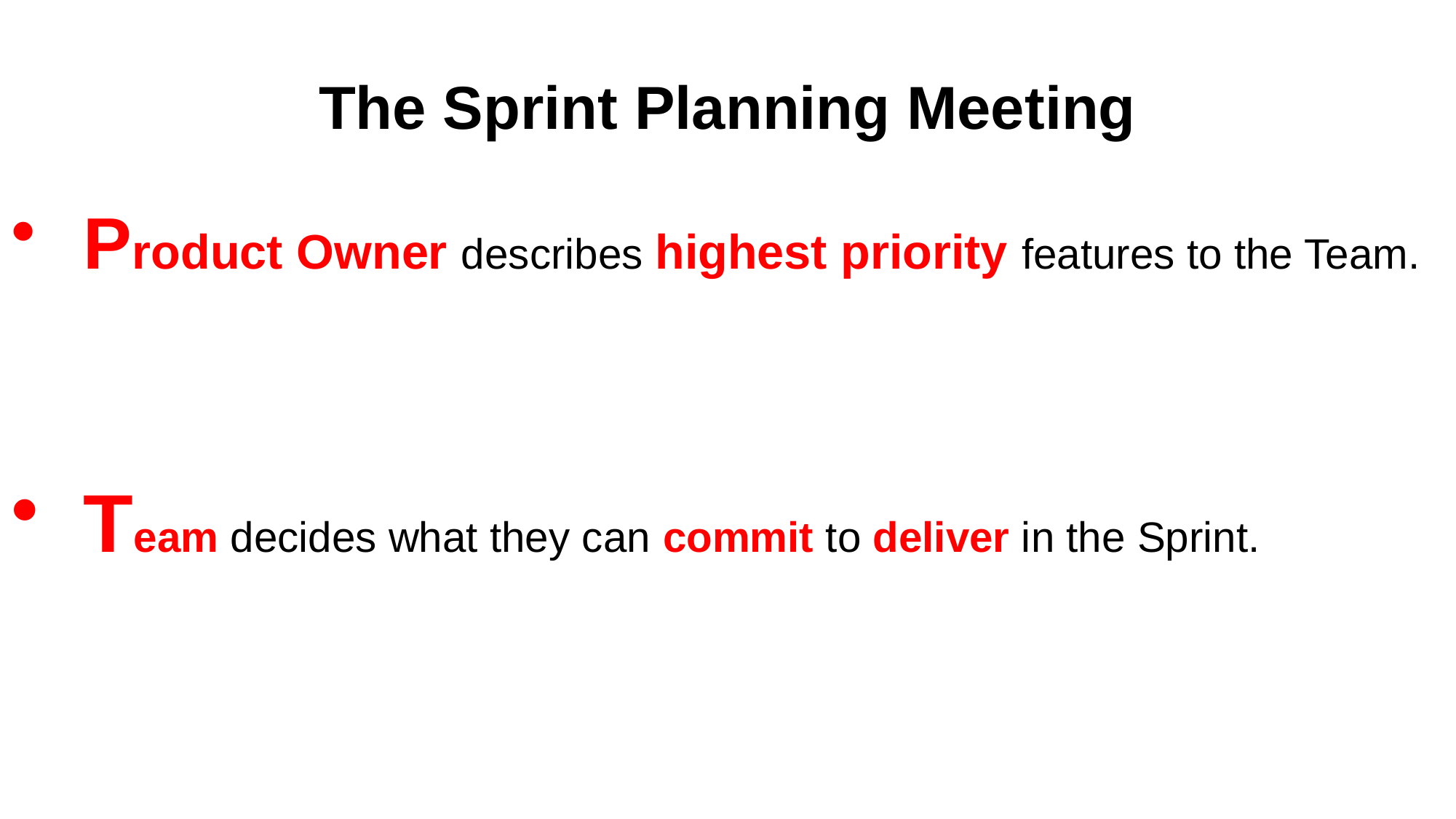

# The Sprint Planning Meeting
Product Owner describes highest priority features to the Team.

Team decides what they can commit to deliver in the Sprint.